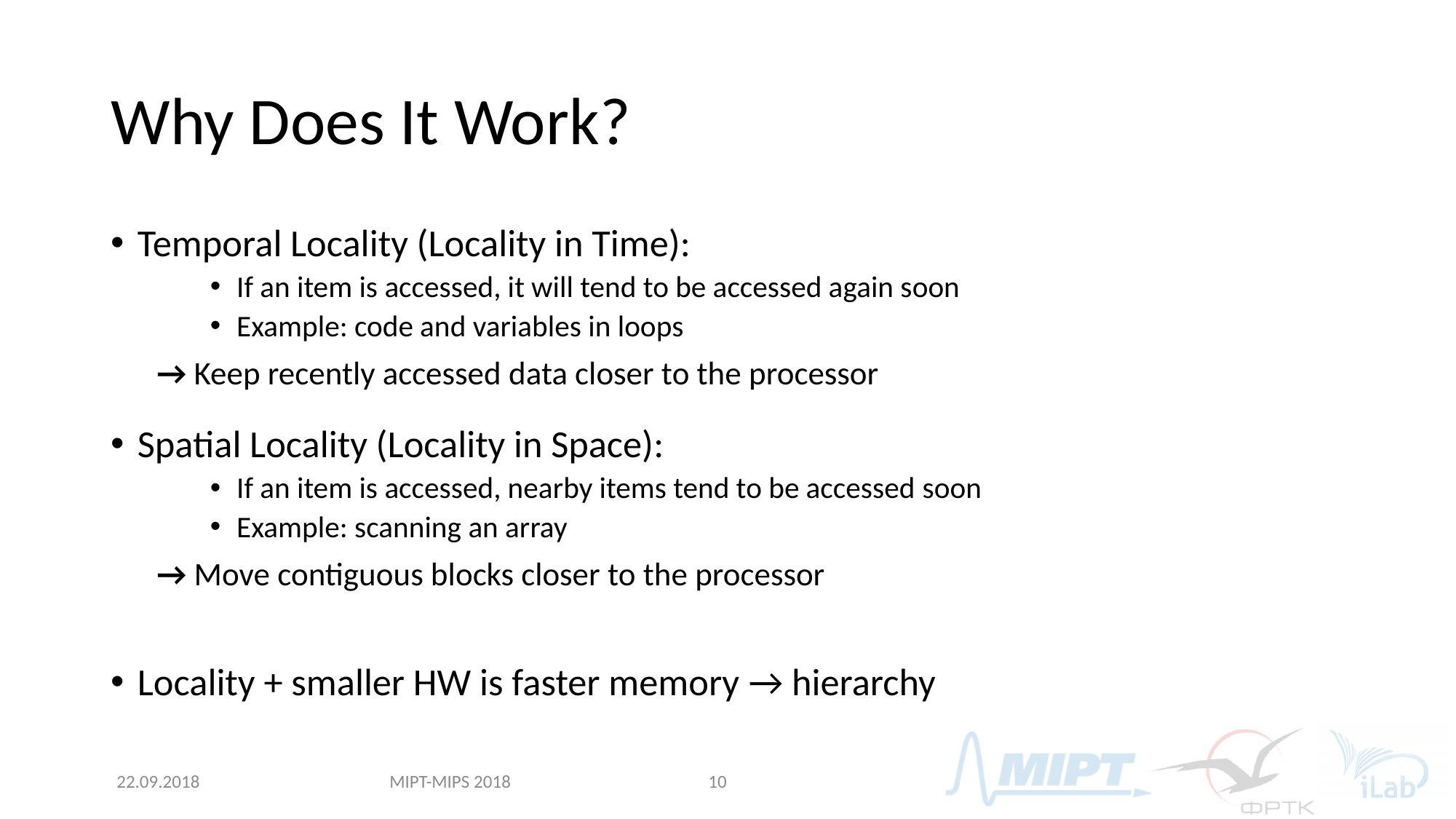

# Why Does It Work?
Temporal Locality (Locality in Time):
If an item is accessed, it will tend to be accessed again soon
Example: code and variables in loops
→ Keep recently accessed data closer to the processor
Spatial Locality (Locality in Space):
If an item is accessed, nearby items tend to be accessed soon
Example: scanning an array
→ Move contiguous blocks closer to the processor

Locality + smaller HW is faster memory → hierarchy
MIPT-MIPS 2018
22.09.2018
10